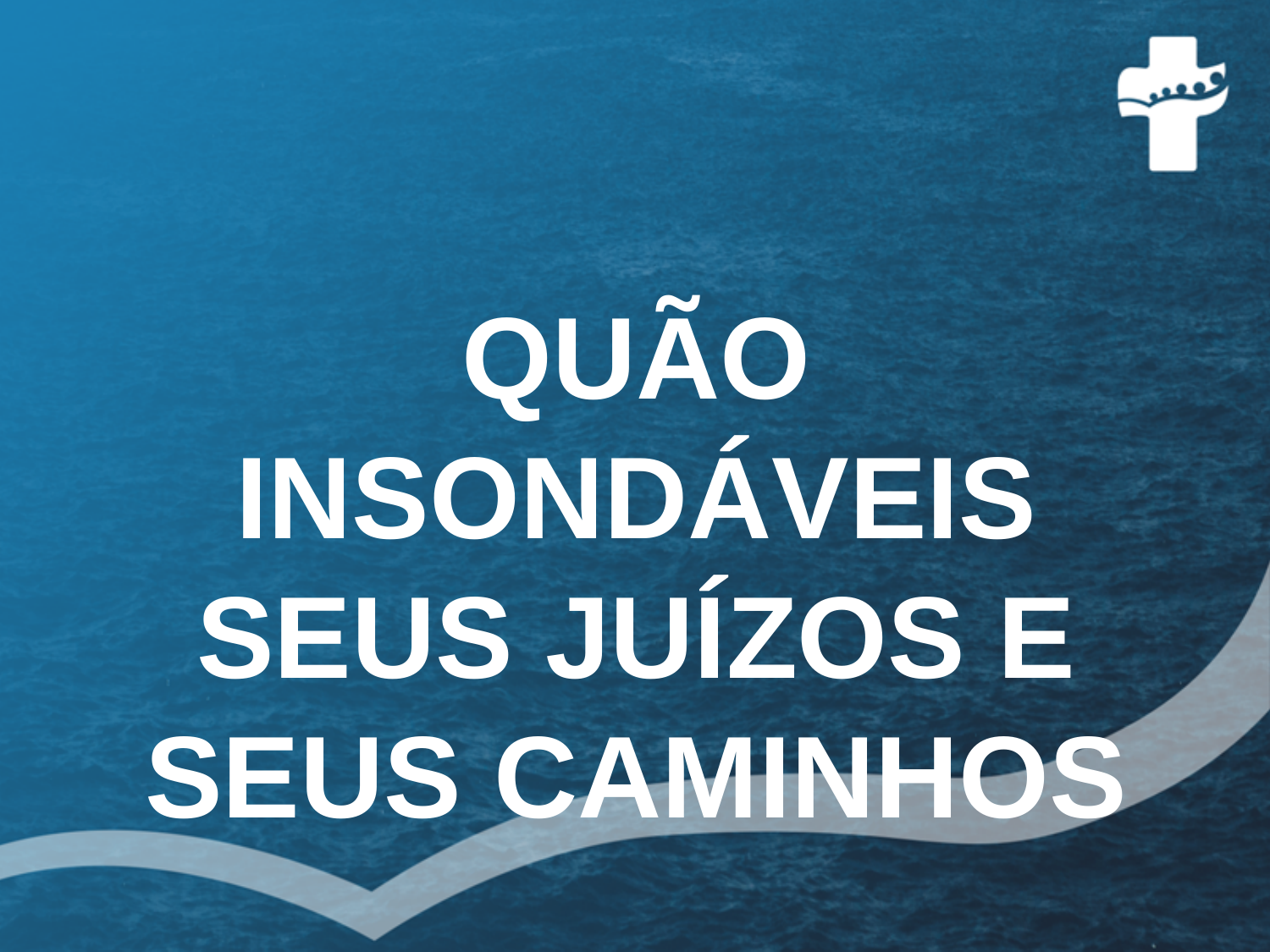

QUÃO INSONDÁVEIS
SEUS JUÍZOS E SEUS CAMINHOS